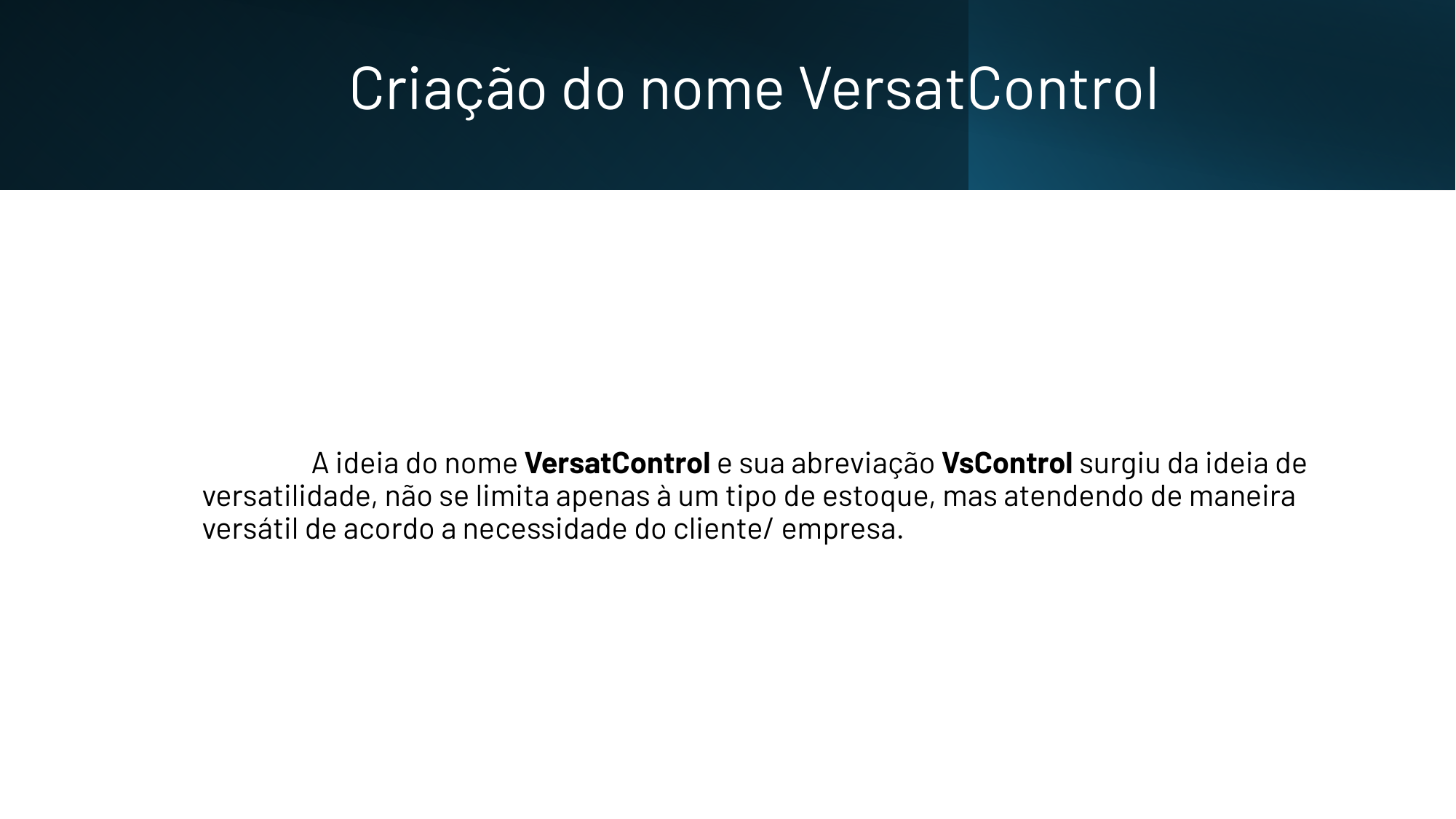

# Criação do nome VersatControl
		A ideia do nome VersatControl e sua abreviação VsControl surgiu da ideia de versatilidade, não se limita apenas à um tipo de estoque, mas atendendo de maneira versátil de acordo a necessidade do cliente/ empresa.